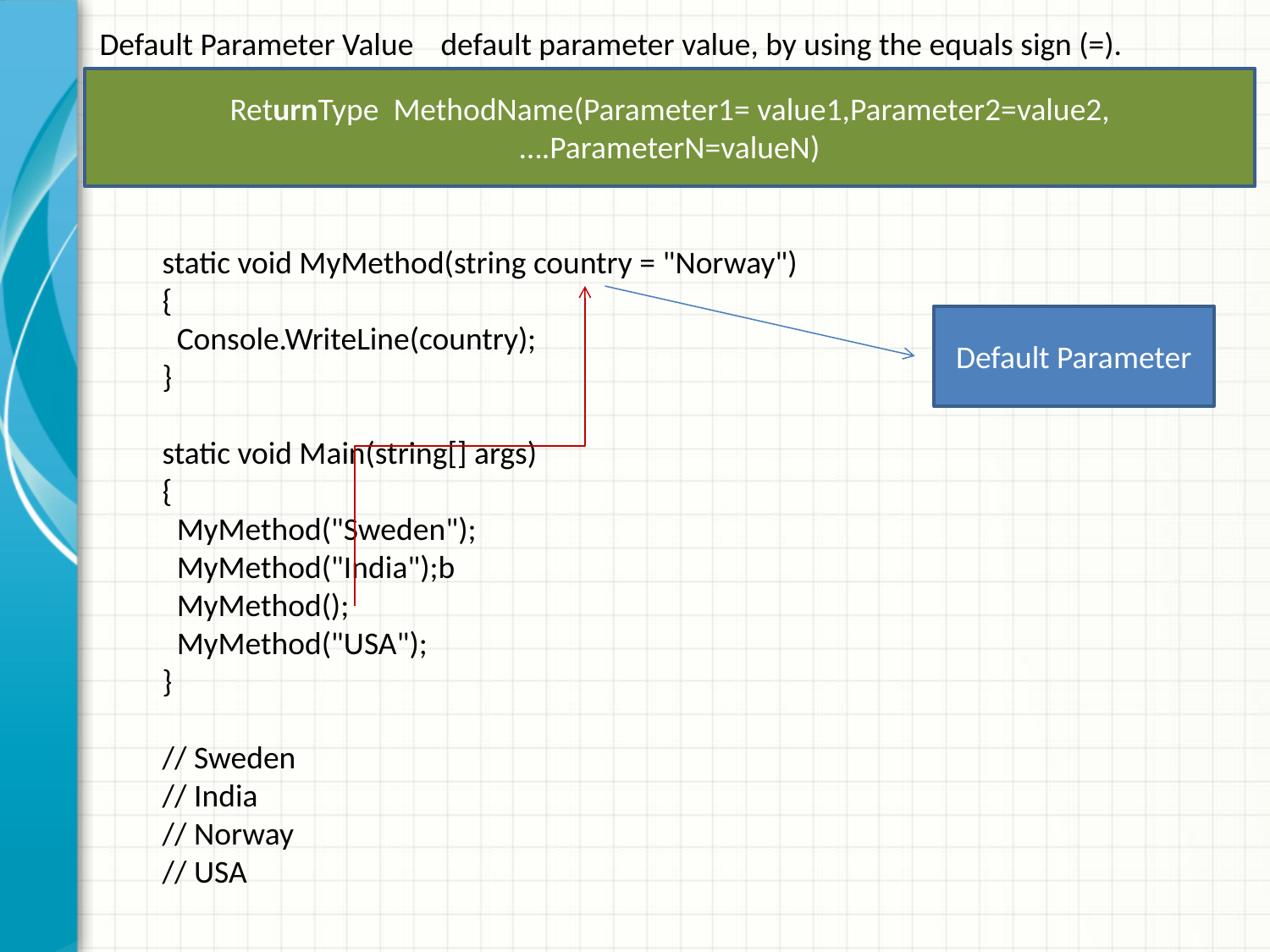

Default Parameter Value
default parameter value, by using the equals sign (=).
ReturnType  MethodName(Parameter1= value1,Parameter2=value2,….ParameterN=valueN)
static void MyMethod(string country = "Norway")
{
  Console.WriteLine(country);
}

static void Main(string[] args)
{
  MyMethod("Sweden");
  MyMethod("India");b
  MyMethod();
  MyMethod("USA");
}

// Sweden
// India
// Norway
// USA

Default Parameter